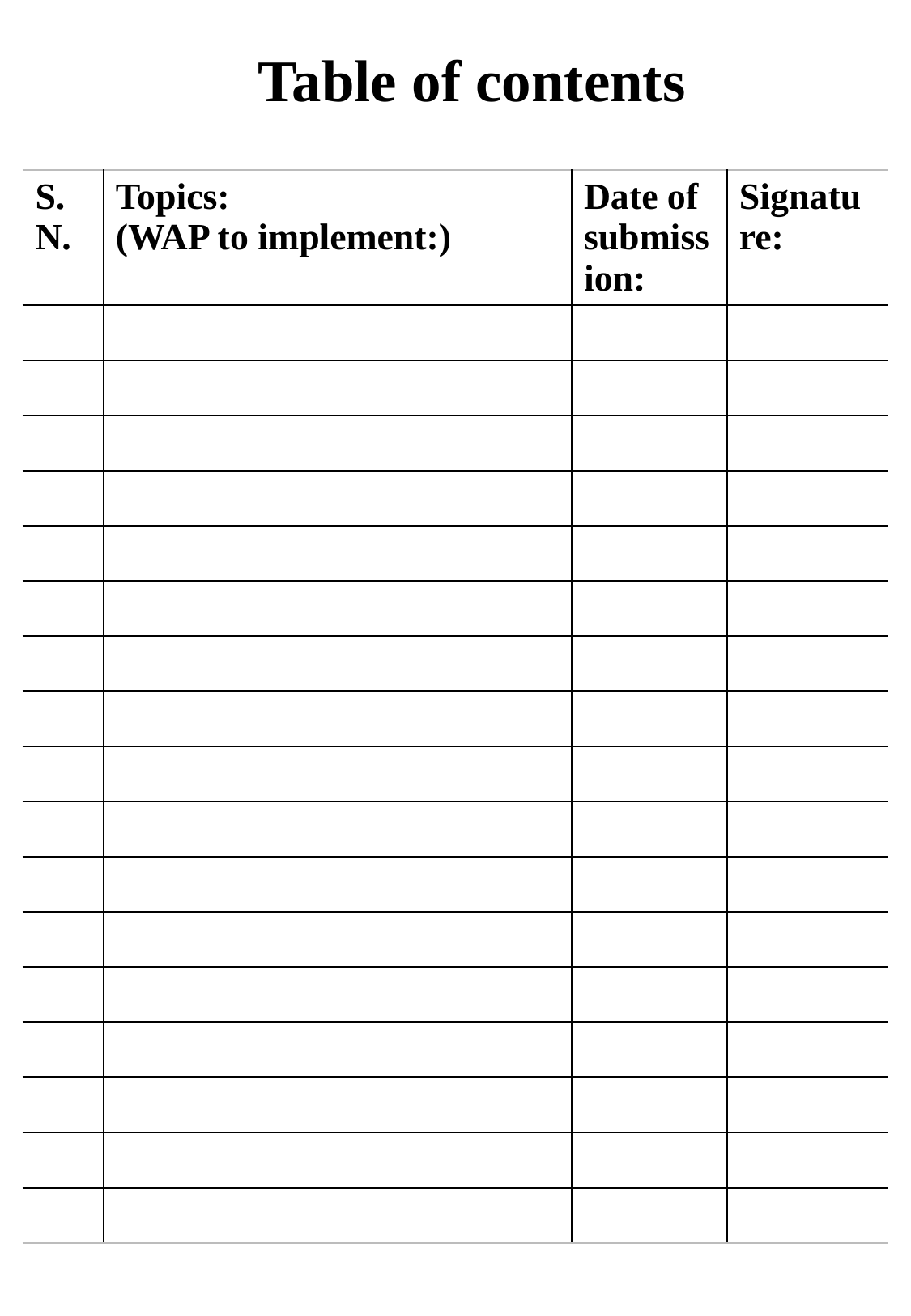

Table of contents
| S.N. | Topics: (WAP to implement:) | Date of submission: | Signature: |
| --- | --- | --- | --- |
|  |  |  |  |
|  |  |  |  |
|  |  |  |  |
|  |  |  |  |
|  |  |  |  |
|  |  |  |  |
|  |  |  |  |
|  |  |  |  |
|  |  |  |  |
|  |  |  |  |
|  |  |  |  |
|  |  |  |  |
|  |  |  |  |
|  |  |  |  |
|  |  |  |  |
|  |  |  |  |
|  |  |  |  |